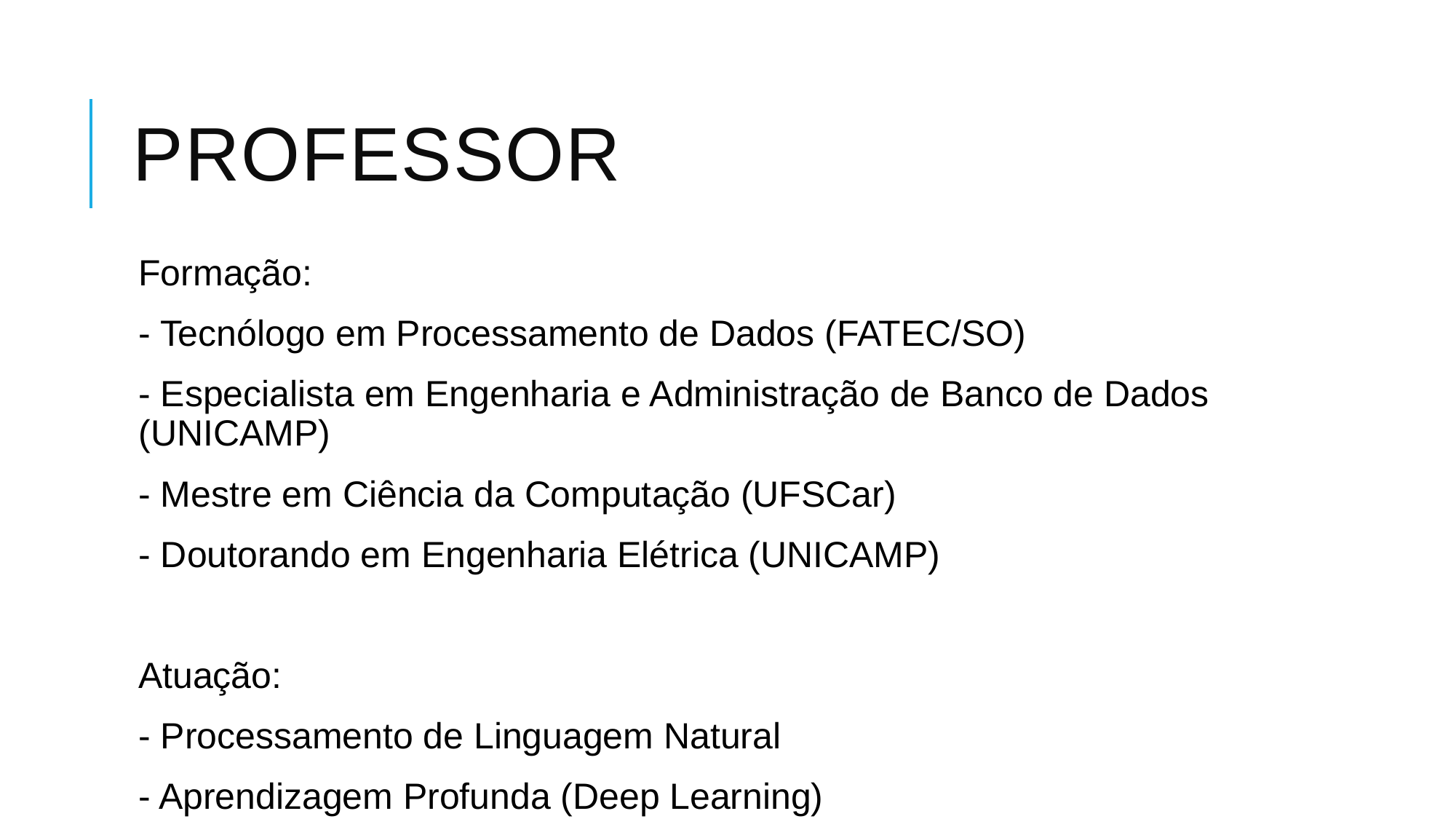

# professor
Formação:
- Tecnólogo em Processamento de Dados (FATEC/SO)
- Especialista em Engenharia e Administração de Banco de Dados (UNICAMP)
- Mestre em Ciência da Computação (UFSCar)
- Doutorando em Engenharia Elétrica (UNICAMP)

Atuação:
- Processamento de Linguagem Natural
- Aprendizagem Profunda (Deep Learning)